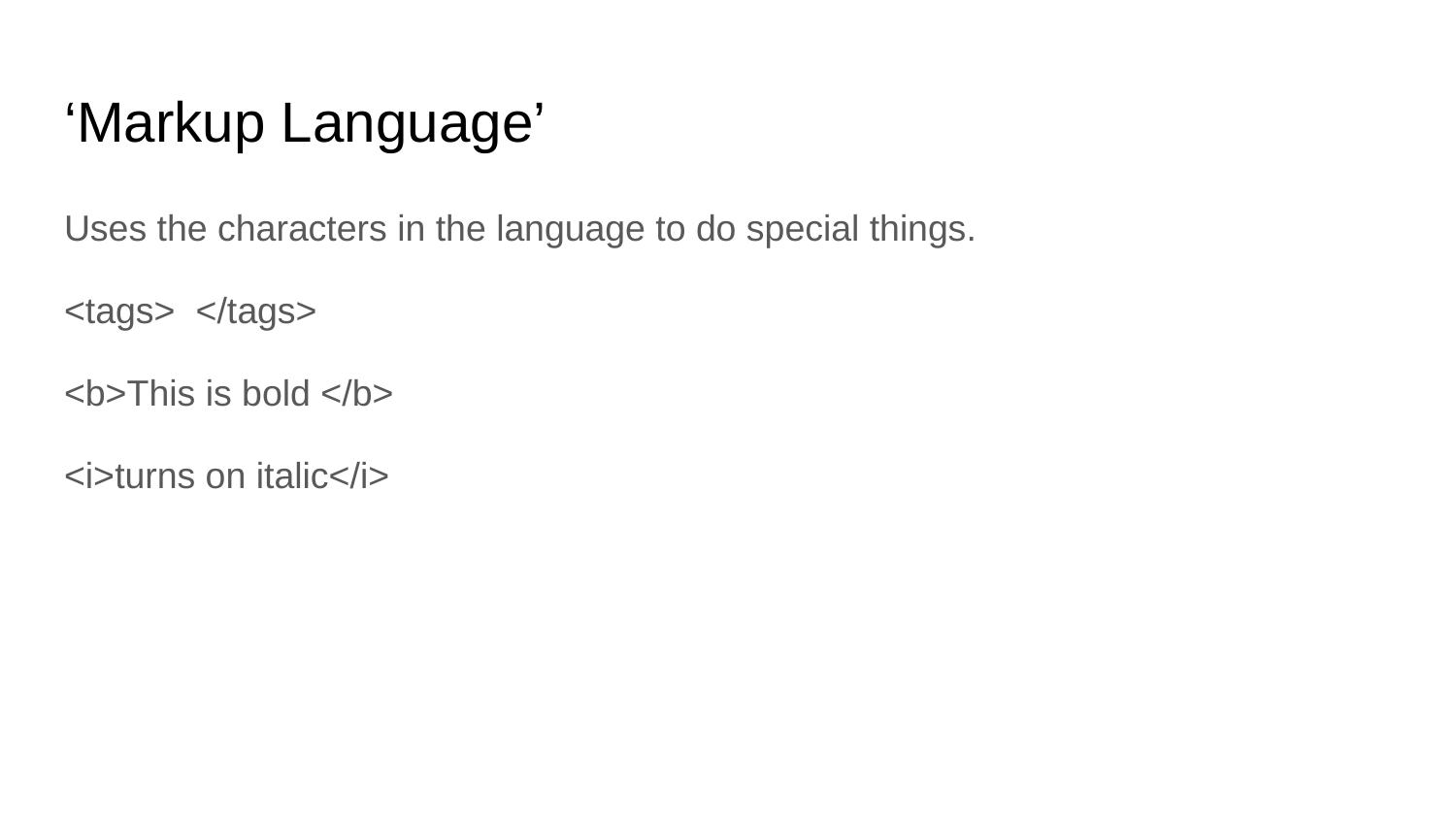

# ‘Markup Language’
Uses the characters in the language to do special things.
<tags>  </tags>
<b>This is bold </b>
<i>turns on italic</i>